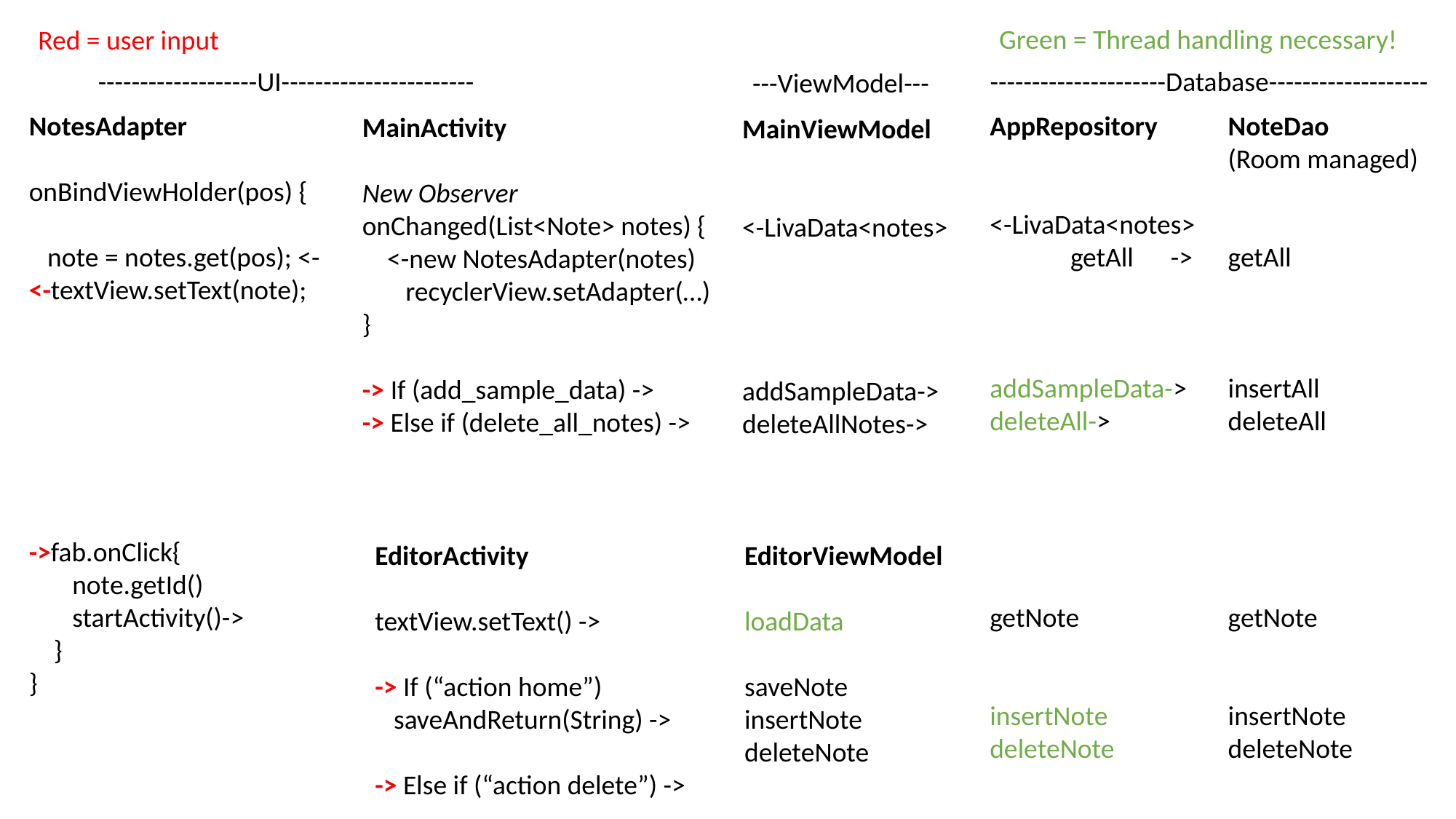

Green = Thread handling necessary!
Red = user input
-------------------UI-----------------------
---------------------Database-------------------
---ViewModel---
NotesAdapter

onBindViewHolder(pos) {

   note = notes.get(pos); <-
<-textView.setText(note);

->fab.onClick{
       note.getId()
       startActivity()->
    }
}
AppRepository

<-LivaData<notes>
             getAll      ->

addSampleData->
deleteAll->

getNote

insertNote
deleteNote
NoteDao
(Room managed)

getAll

insertAll
deleteAll

getNote

insertNote
deleteNote
MainActivity

New Observer
onChanged(List<Note> notes) {
    <-new NotesAdapter(notes)
       recyclerView.setAdapter(…)
}

-> If (add_sample_data) ->
-> Else if (delete_all_notes) ->
MainViewModel

<-LivaData<notes>

addSampleData->
deleteAllNotes->
EditorActivity

textView.setText() ->

-> If (“action home”)
   saveAndReturn(String) ->

-> Else if (“action delete”) ->

EditorViewModel

loadData

saveNote
insertNote
deleteNote